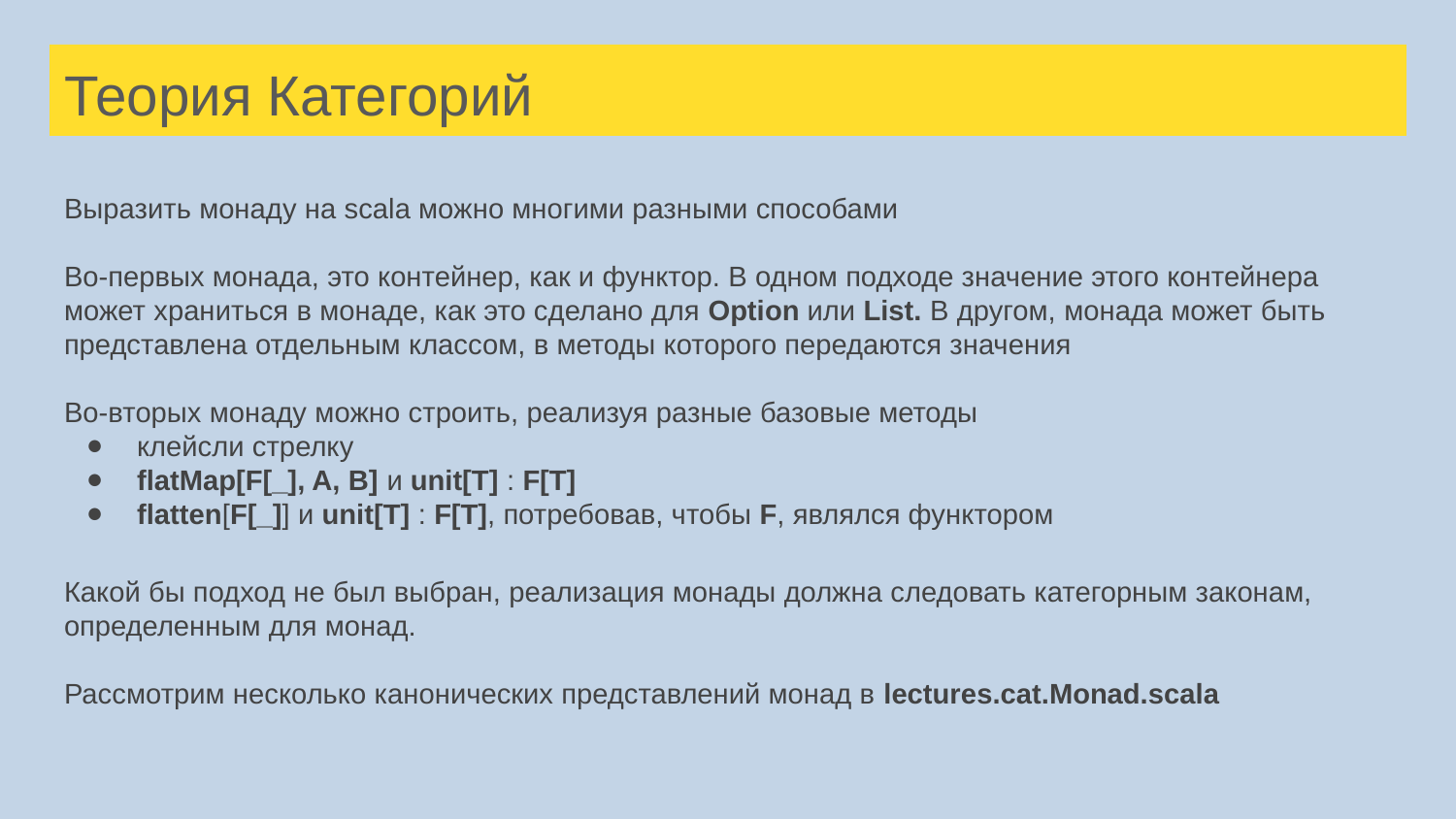

# Теория Категорий
Выразить монаду на scala можно многими разными способами

Во-первых монада, это контейнер, как и функтор. В одном подходе значение этого контейнера может храниться в монаде, как это сделано для Option или List. В другом, монада может быть представлена отдельным классом, в методы которого передаются значения

Во-вторых монаду можно строить, реализуя разные базовые методы
клейсли стрелку
flatMap[F[_], A, B] и unit[T] : F[T]
flatten[F[_]] и unit[T] : F[T], потребовав, чтобы F, являлся функтором

Какой бы подход не был выбран, реализация монады должна следовать категорным законам, определенным для монад.

Рассмотрим несколько канонических представлений монад в lectures.cat.Monad.scala